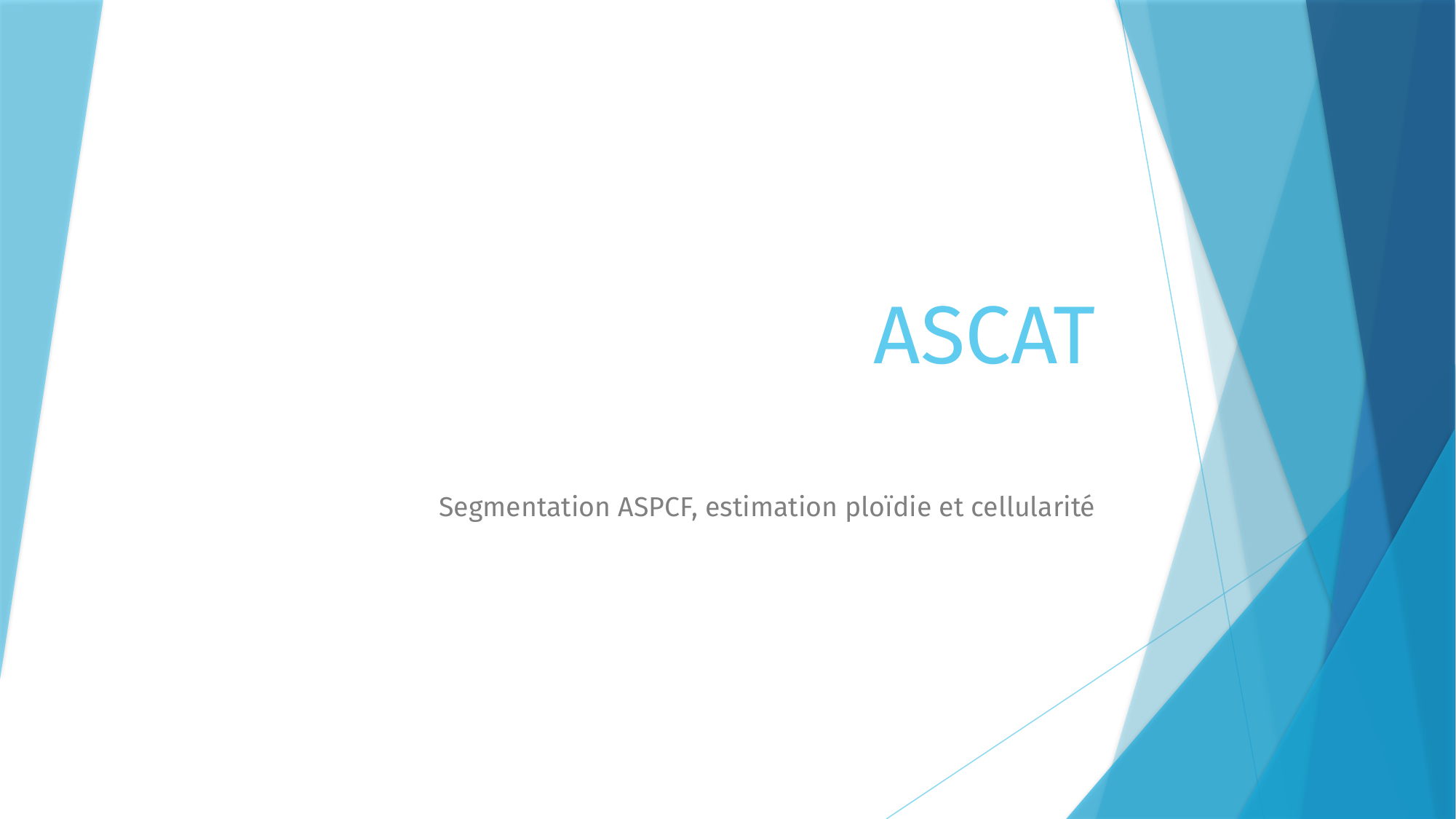

# ASCAT
Segmentation ASPCF, estimation ploïdie et cellularité